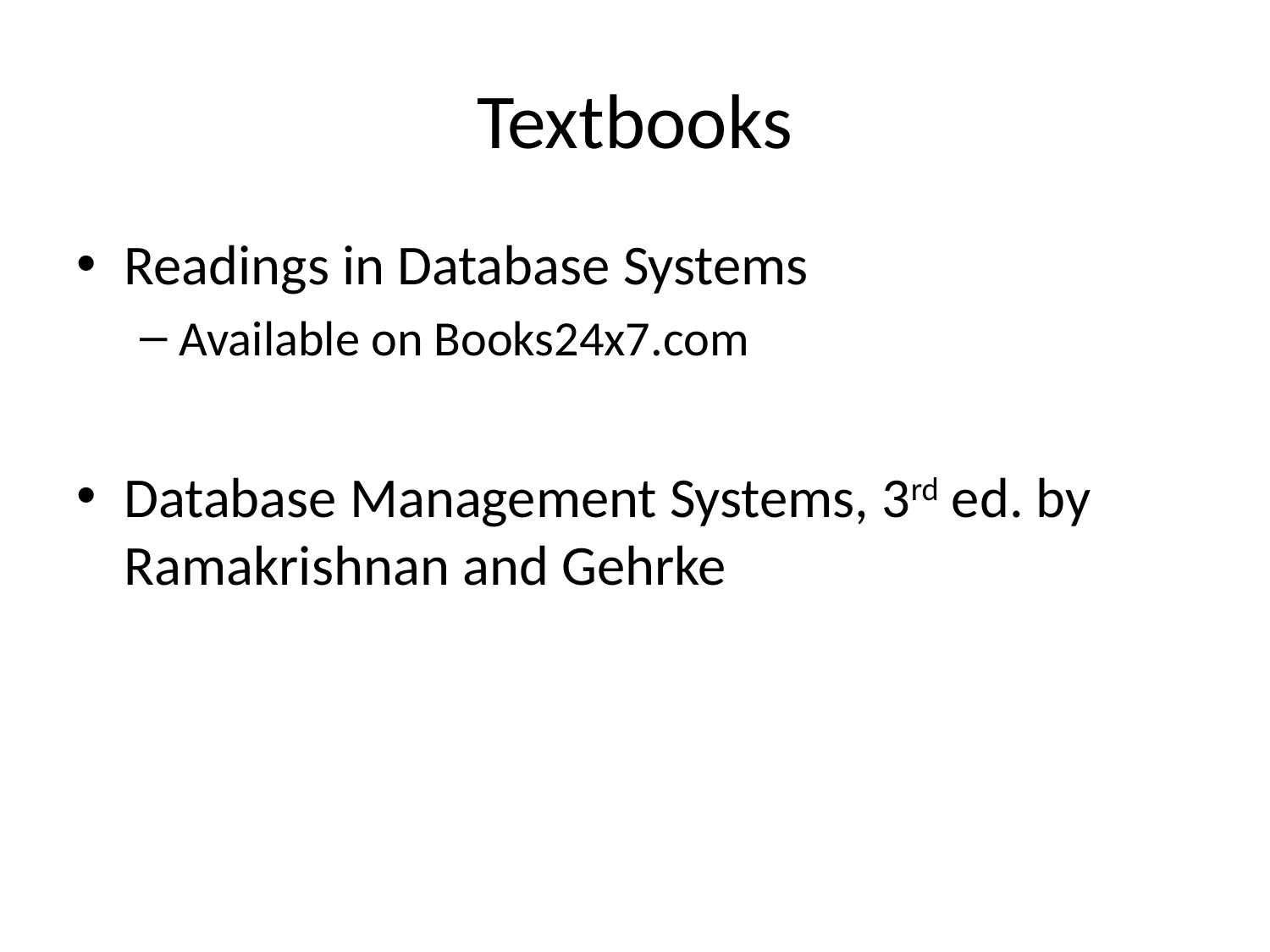

# Textbooks
Readings in Database Systems
Available on Books24x7.com

Database Management Systems, 3rd ed. by Ramakrishnan and Gehrke